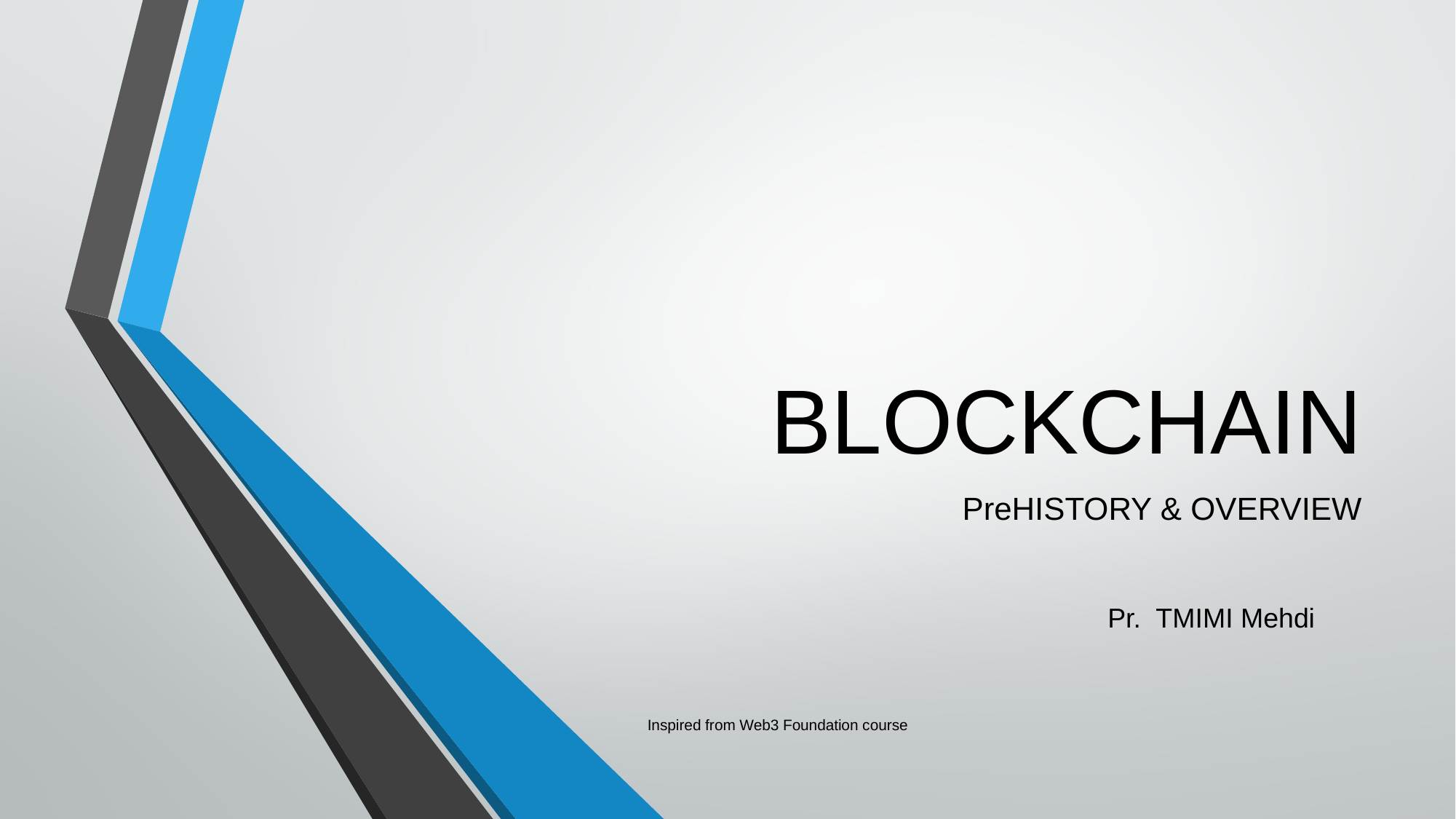

# BLOCKCHAIN
PreHISTORY & OVERVIEW
Pr.  TMIMI Mehdi
Inspired from Web3 Foundation course